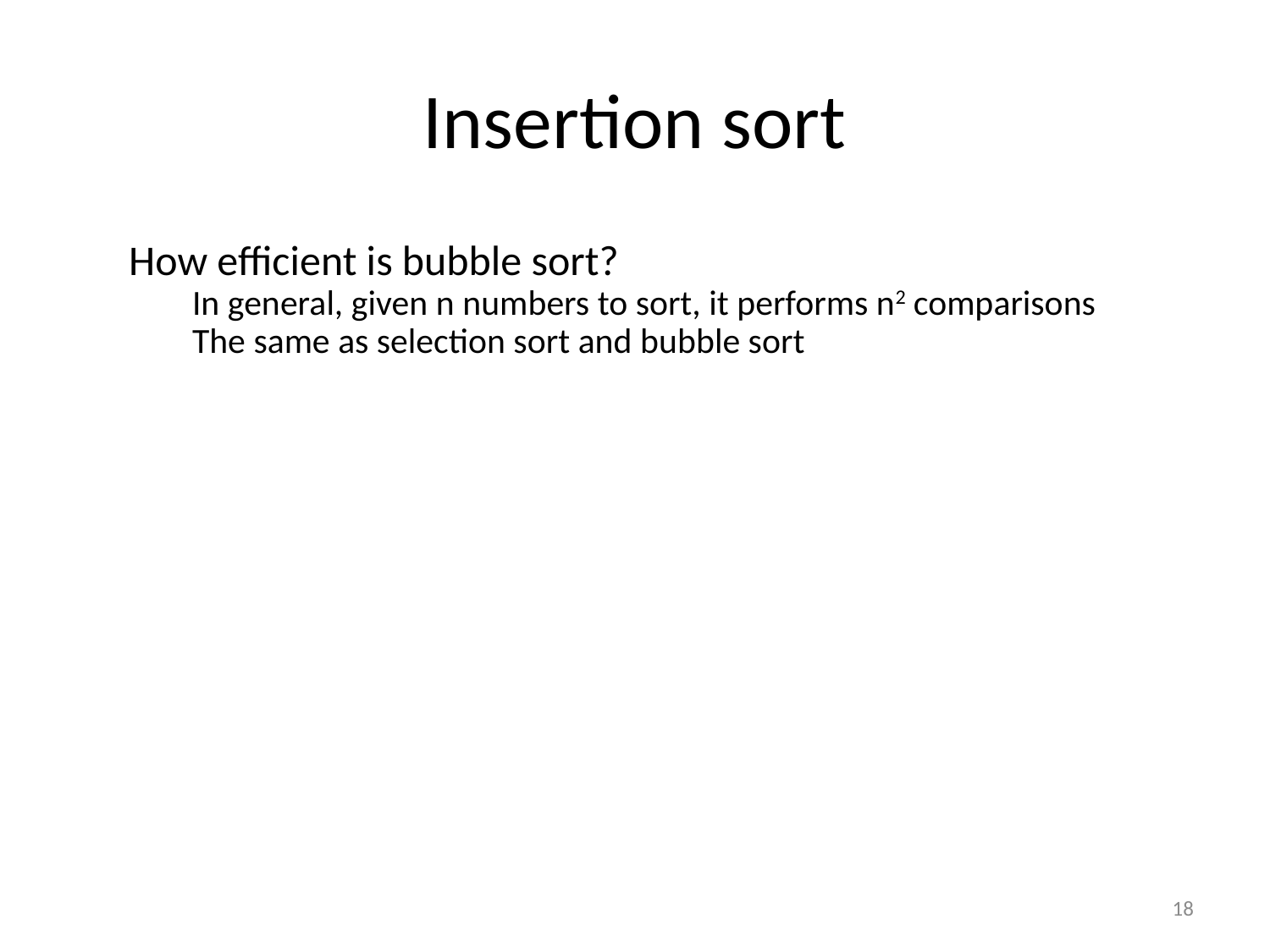

# Insertion sort
How efficient is bubble sort?
In general, given n numbers to sort, it performs n2 comparisons
The same as selection sort and bubble sort

18